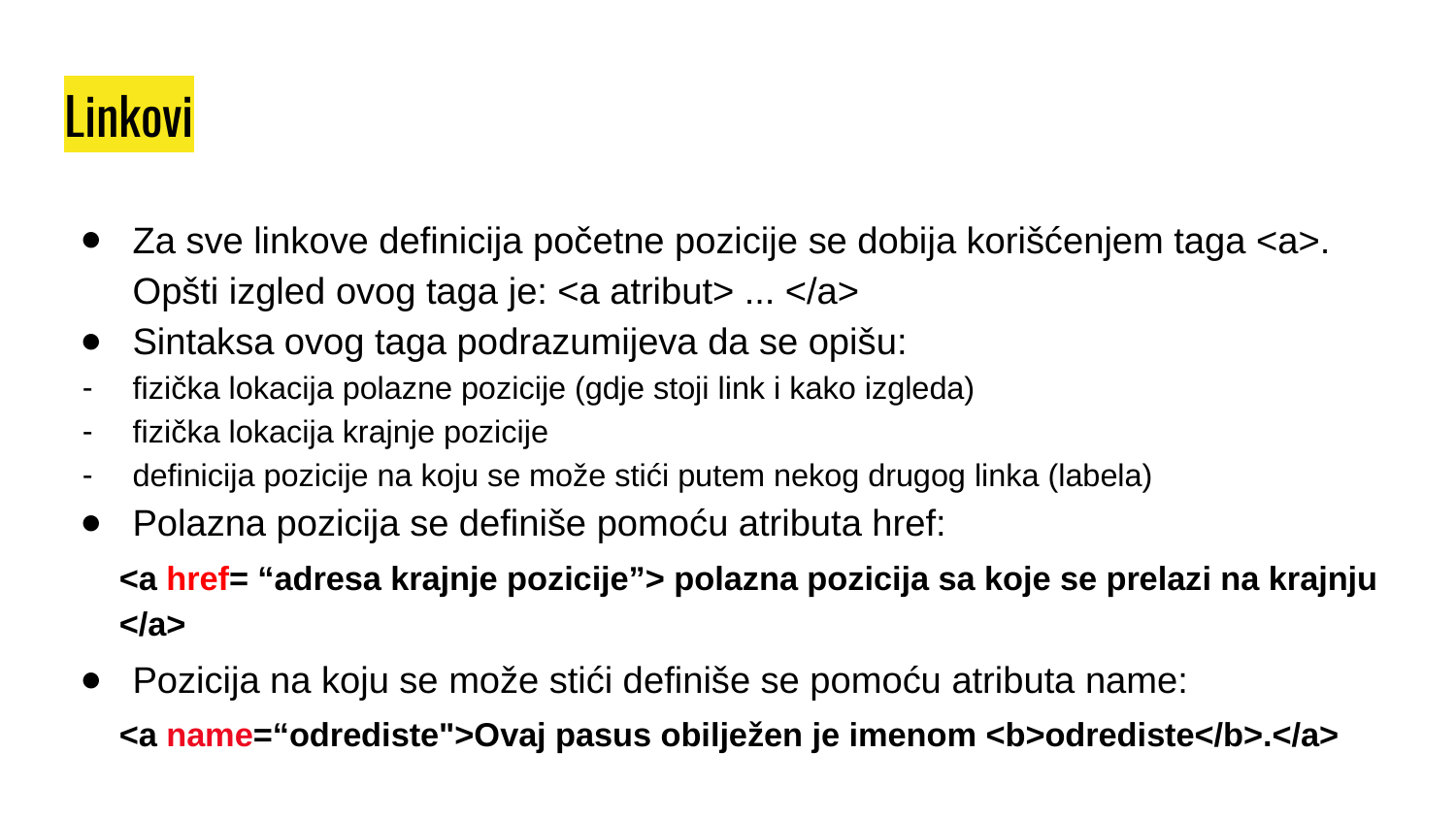

# Linkovi
Za sve linkove definicija početne pozicije se dobija korišćenjem taga <a>. Opšti izgled ovog taga je: <a atribut> ... </a>
Sintaksa ovog taga podrazumijeva da se opišu:
fizička lokacija polazne pozicije (gdje stoji link i kako izgleda)
fizička lokacija krajnje pozicije
definicija pozicije na koju se može stići putem nekog drugog linka (labela)
Polazna pozicija se definiše pomoću atributa href:
<a href= “adresa krajnje pozicije”> polazna pozicija sa koje se prelazi na krajnju </a>
Pozicija na koju se može stići definiše se pomoću atributa name:
<a name=“odrediste">Ovaj pasus obilježen je imenom <b>odrediste</b>.</a>